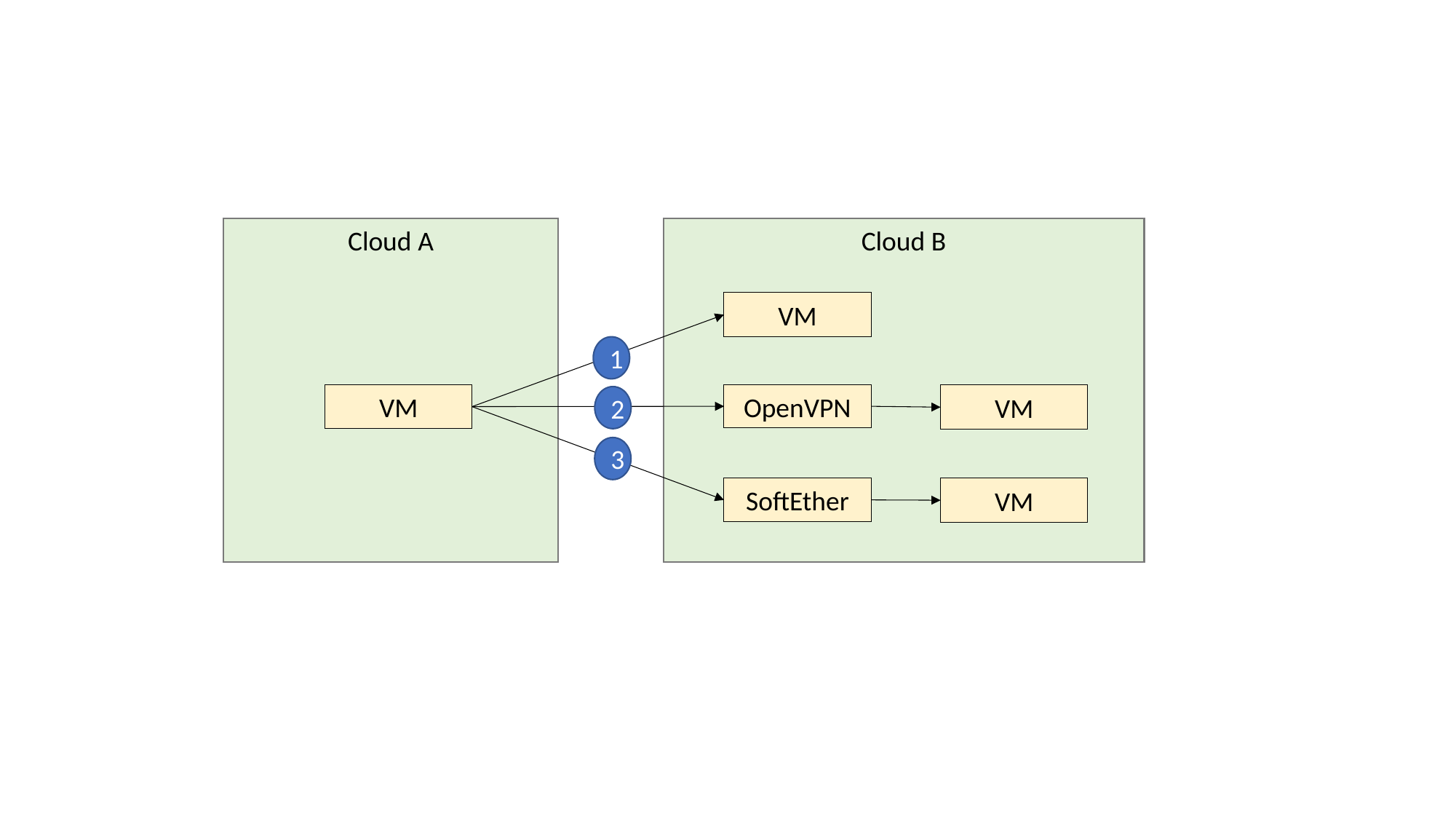

#
Cloud A
Cloud B
VM
1
VM
OpenVPN
VM
2
3
SoftEther
VM